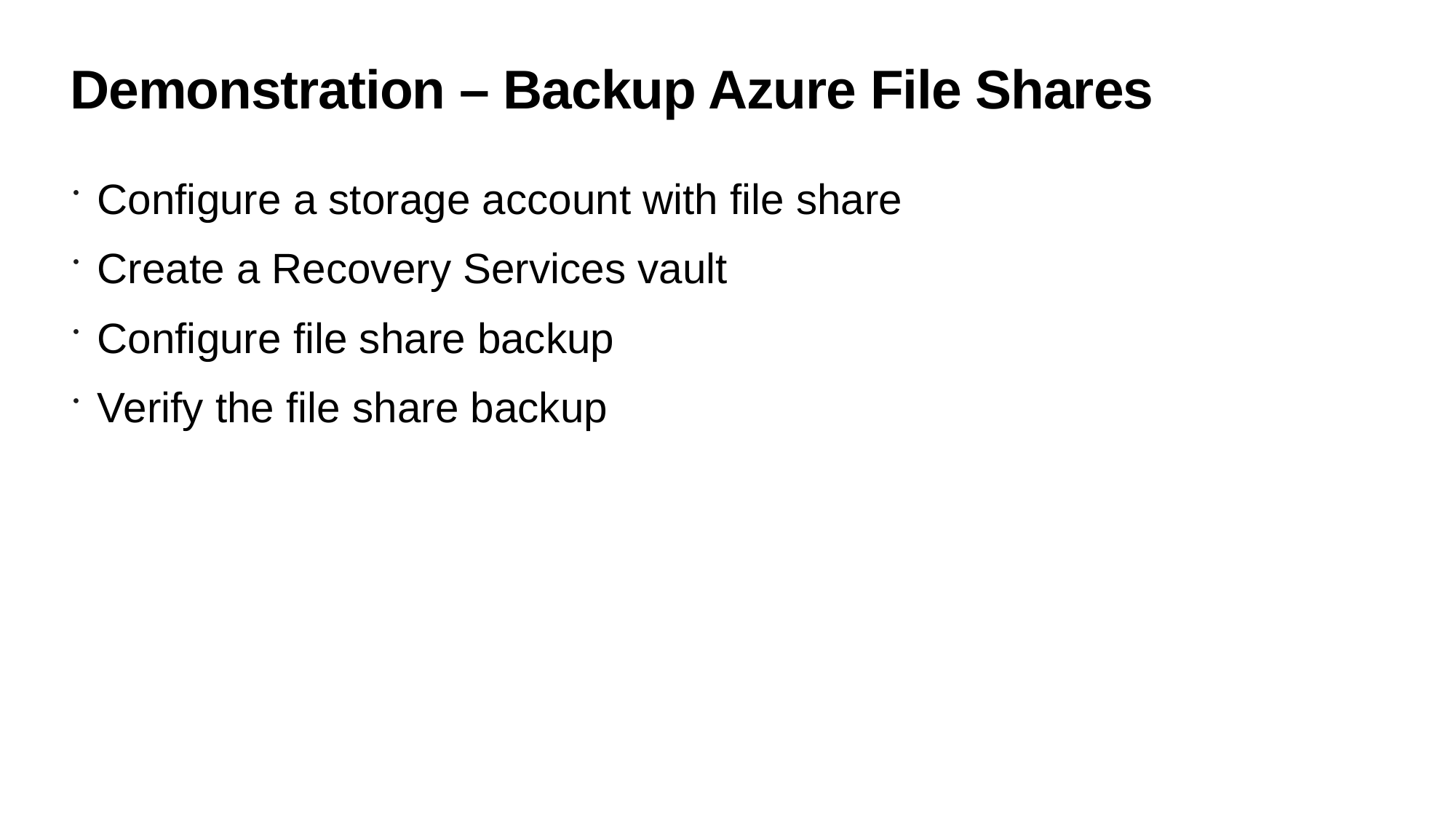

# Demonstration – Backup Azure File Shares
Configure a storage account with file share
Create a Recovery Services vault
Configure file share backup
Verify the file share backup